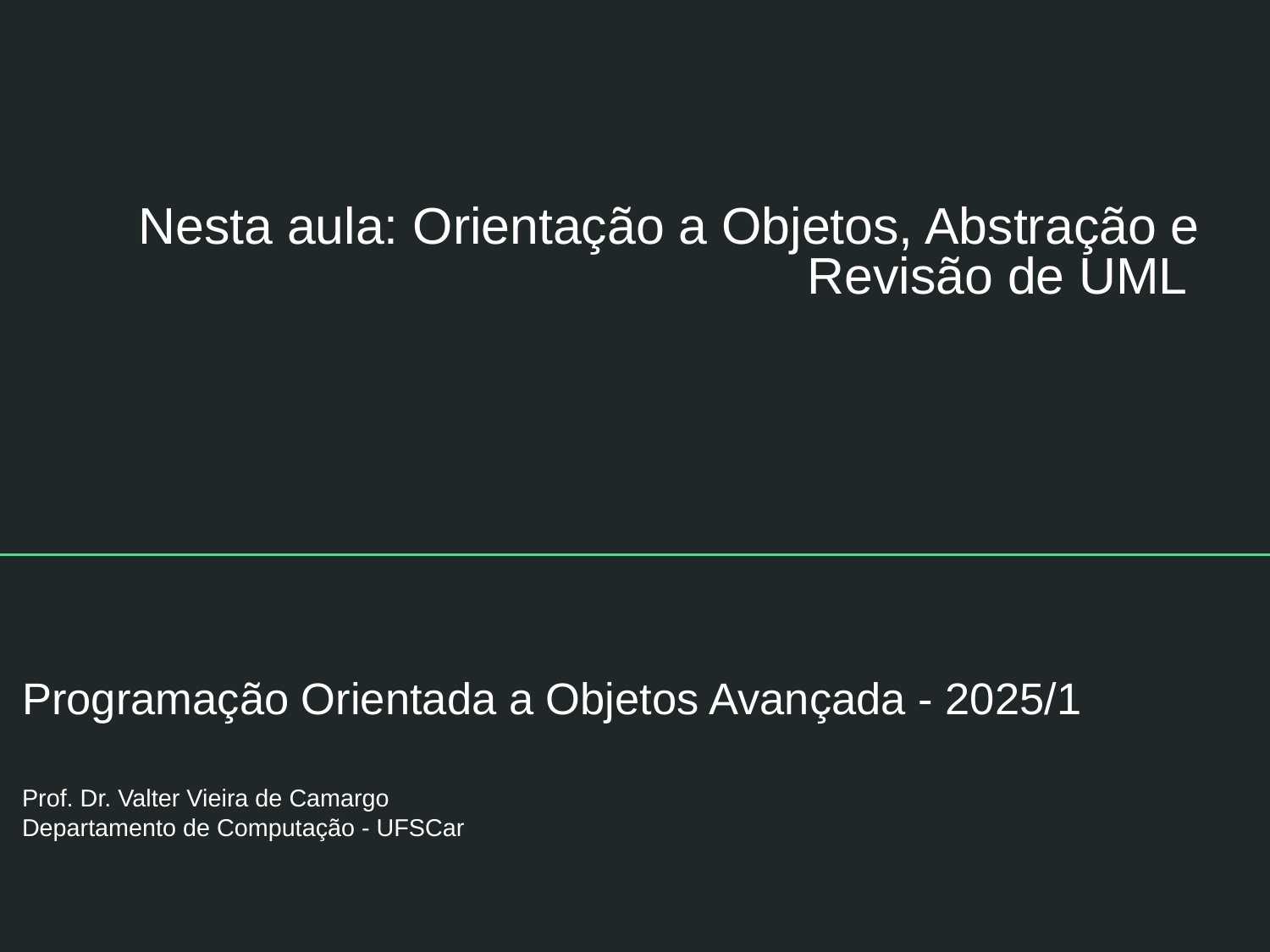

Nesta aula: Orientação a Objetos, Abstração e Revisão de UML
# Programação Orientada a Objetos Avançada - 2025/1
Prof. Dr. Valter Vieira de Camargo
Departamento de Computação - UFSCar